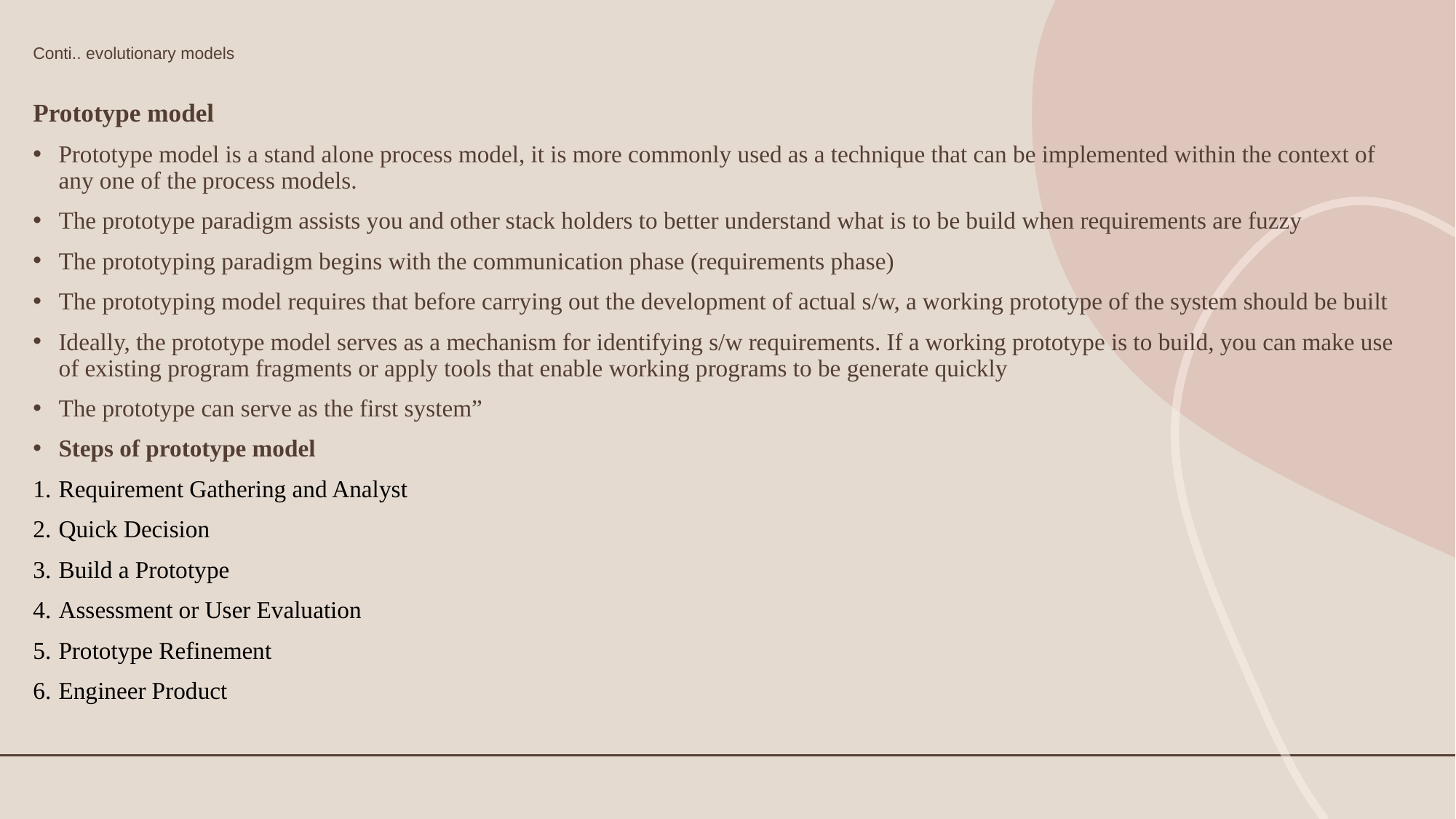

# Conti.. evolutionary models
Prototype model
Prototype model is a stand alone process model, it is more commonly used as a technique that can be implemented within the context of any one of the process models.
The prototype paradigm assists you and other stack holders to better understand what is to be build when requirements are fuzzy
The prototyping paradigm begins with the communication phase (requirements phase)
The prototyping model requires that before carrying out the development of actual s/w, a working prototype of the system should be built
Ideally, the prototype model serves as a mechanism for identifying s/w requirements. If a working prototype is to build, you can make use of existing program fragments or apply tools that enable working programs to be generate quickly
The prototype can serve as the first system”
Steps of prototype model
Requirement Gathering and Analyst
Quick Decision
Build a Prototype
Assessment or User Evaluation
Prototype Refinement
Engineer Product